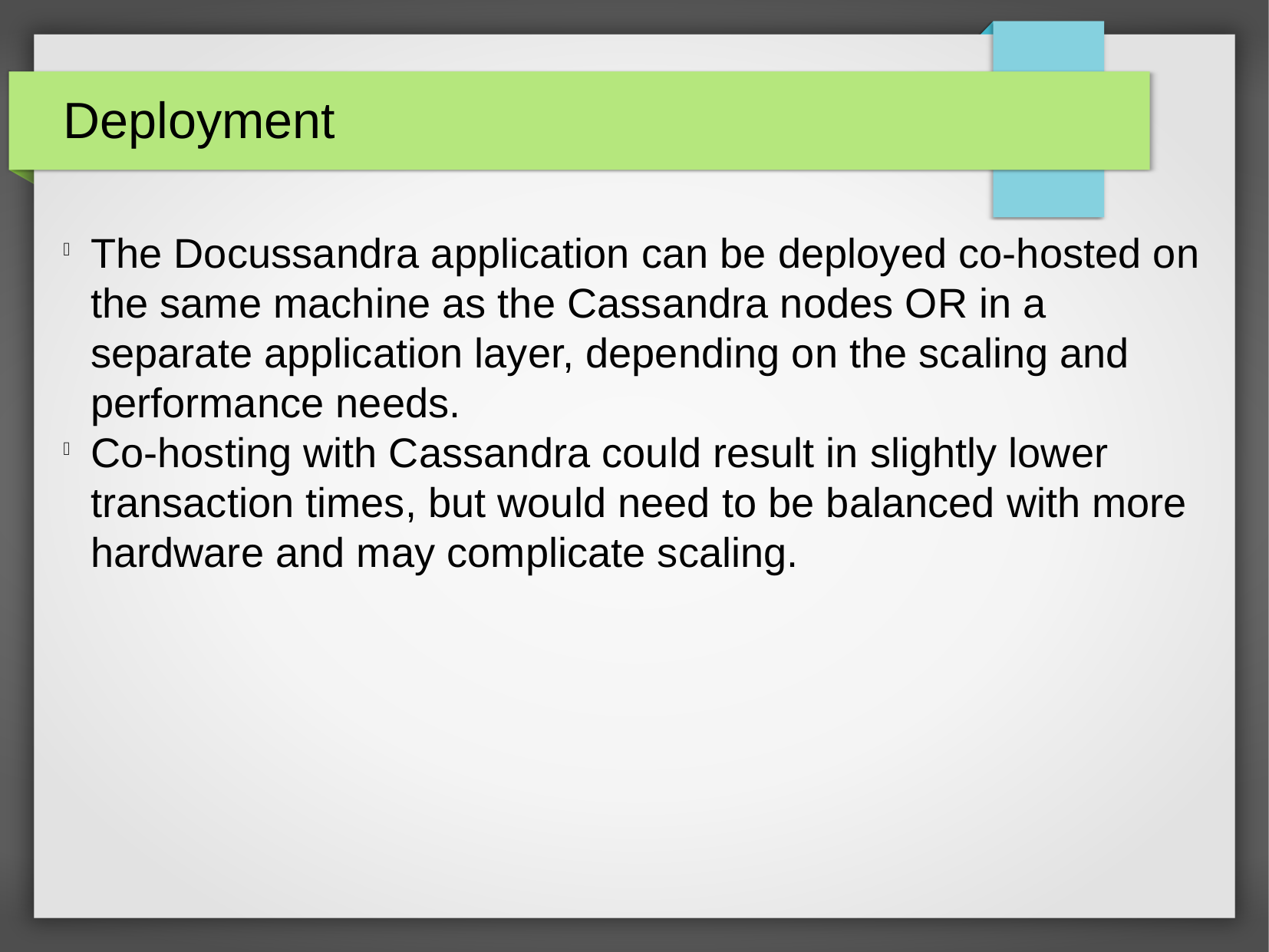

Deployment
The Docussandra application can be deployed co-hosted on the same machine as the Cassandra nodes OR in a separate application layer, depending on the scaling and performance needs.
Co-hosting with Cassandra could result in slightly lower transaction times, but would need to be balanced with more hardware and may complicate scaling.